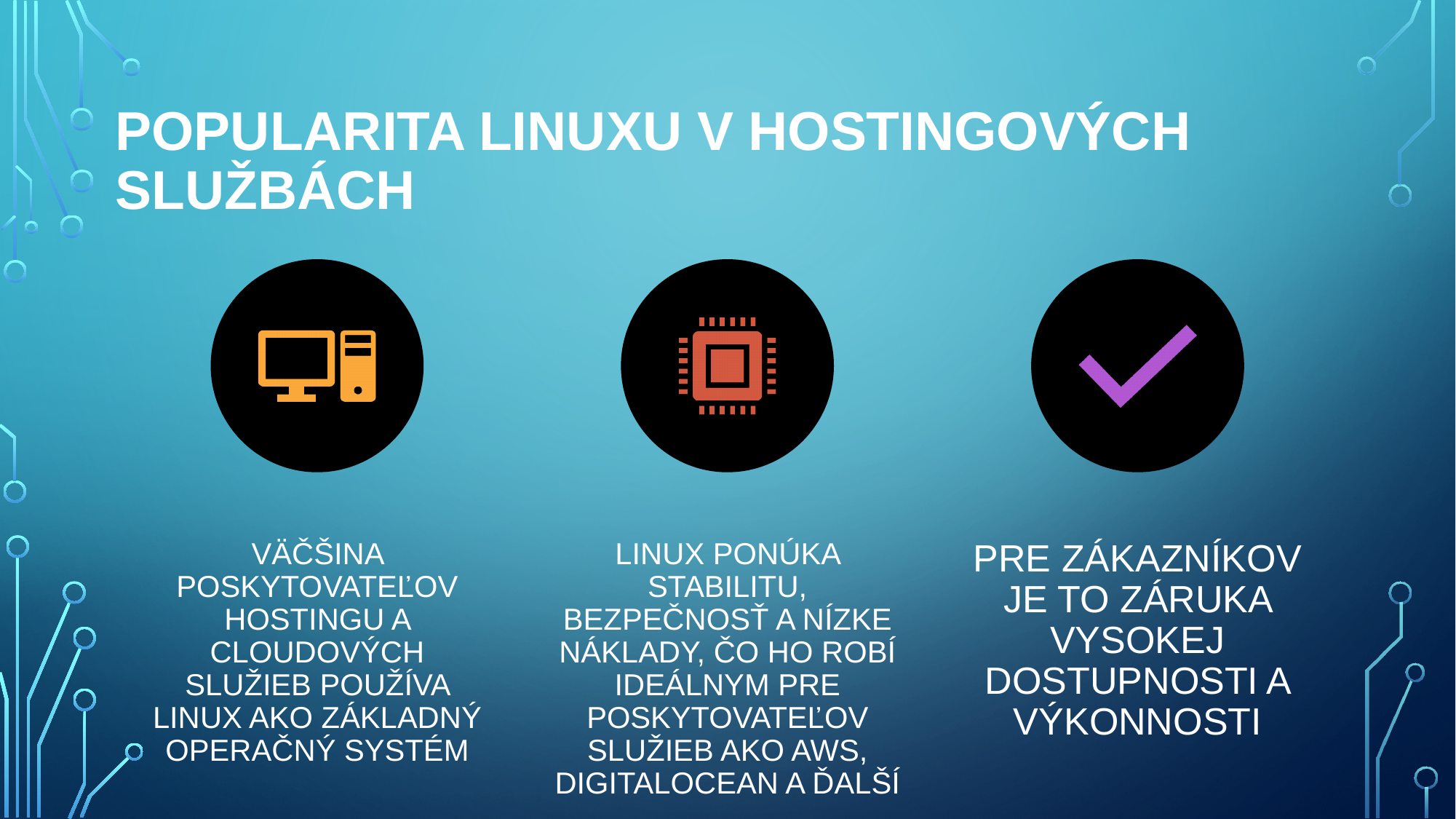

# Popularita Linuxu v hostingových službách
Väčšina poskytovateľov hostingu a cloudových služieb používa Linux ako základný operačný systém
Linux ponúka stabilitu, bezpečnosť a nízke náklady, čo ho robí ideálnym pre poskytovateľov služieb ako AWS, DigitalOcean a ďalší
Pre zákazníkov je to záruka vysokej dostupnosti a výkonnosti